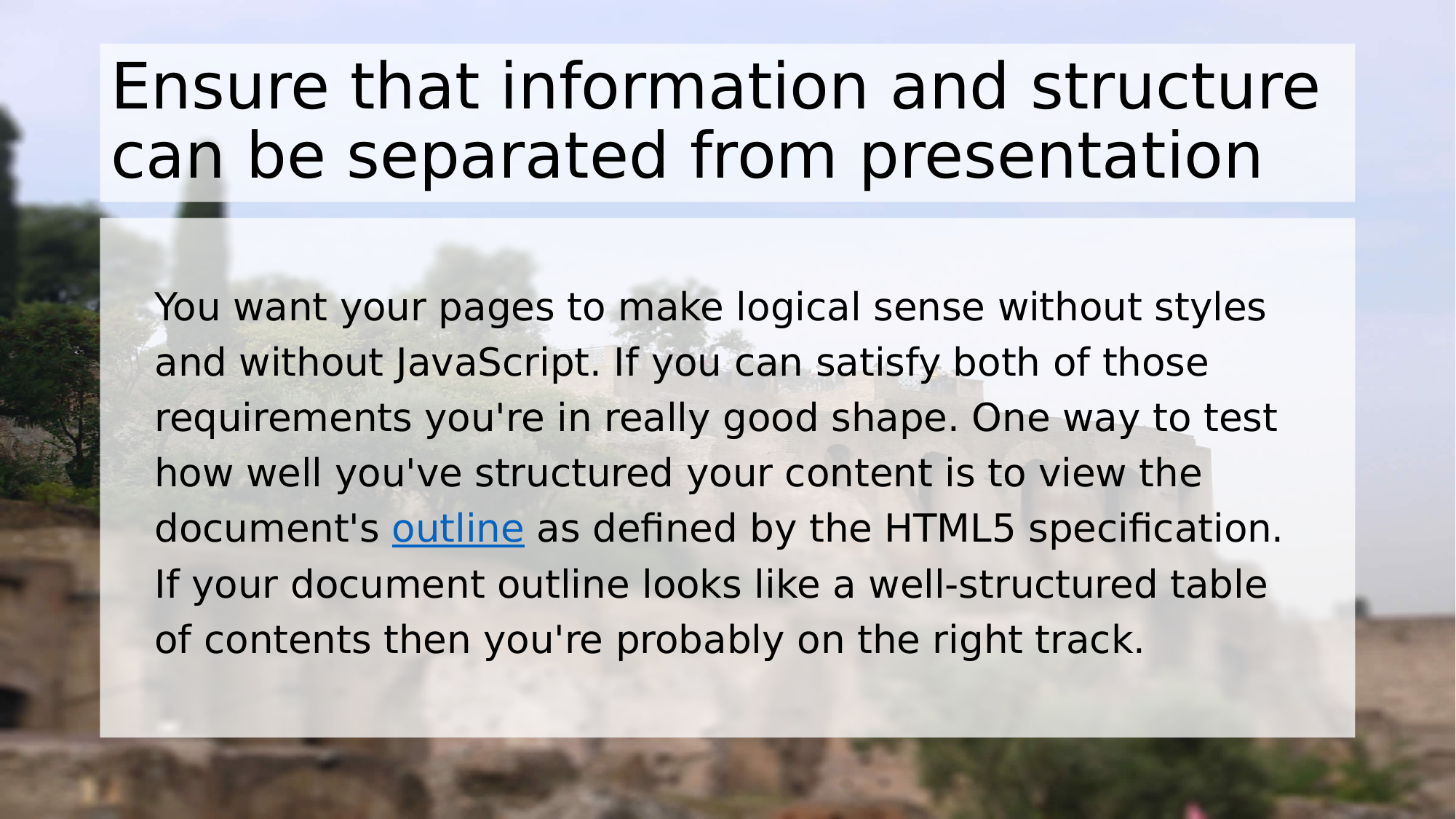

# Ensure that information and structure can be separated from presentation
You want your pages to make logical sense without styles and without JavaScript. If you can satisfy both of those requirements you're in really good shape. One way to test how well you've structured your content is to view the document's outline as defined by the HTML5 specification. If your document outline looks like a well-structured table of contents then you're probably on the right track.